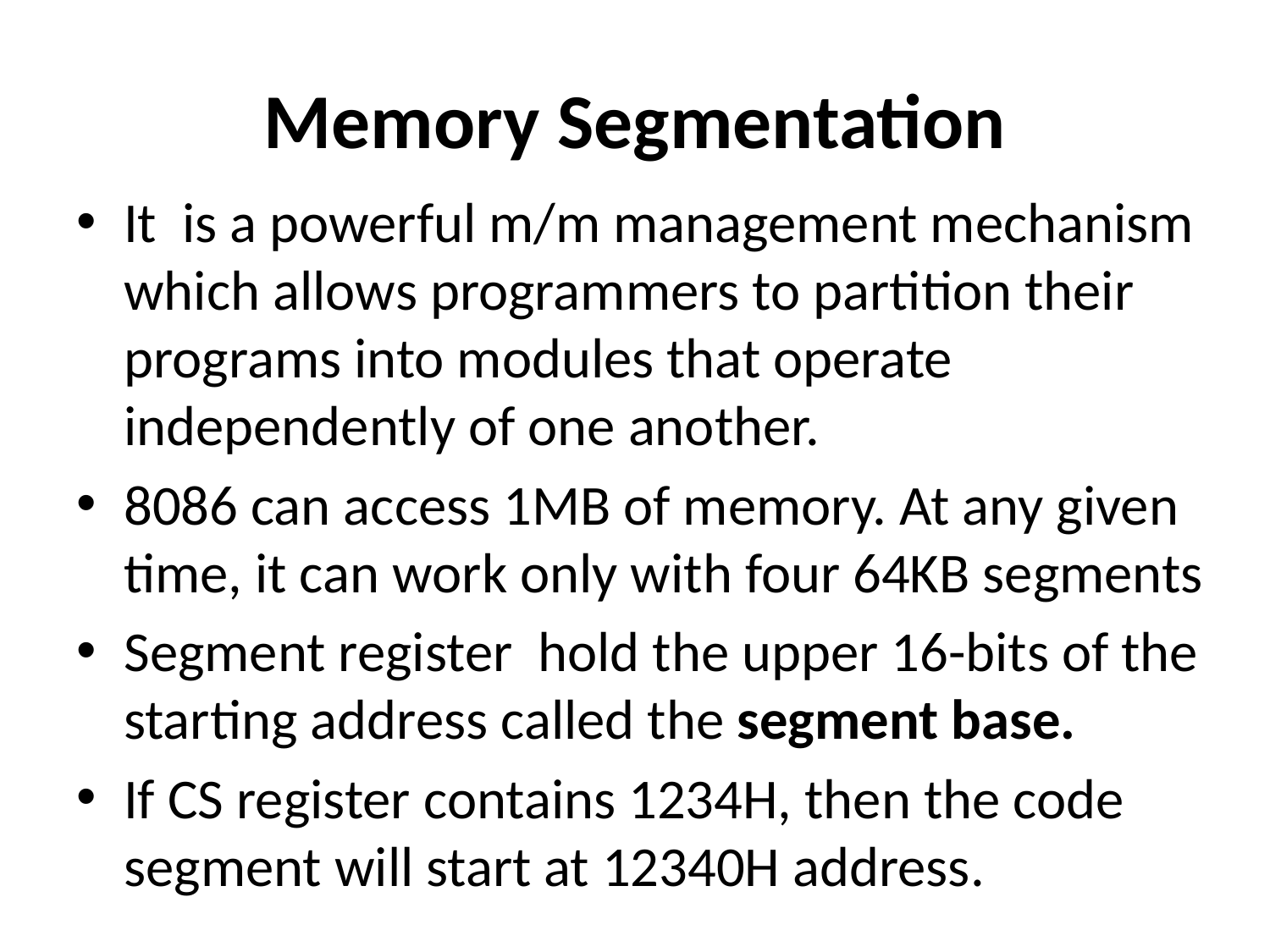

# Memory Segmentation
It  is a powerful m/m management mechanism which allows programmers to partition their programs into modules that operate independently of one another.
8086 can access 1MB of memory. At any given time, it can work only with four 64KB segments
Segment register  hold the upper 16-bits of the starting address called the segment base.
If CS register contains 1234H, then the code segment will start at 12340H address.